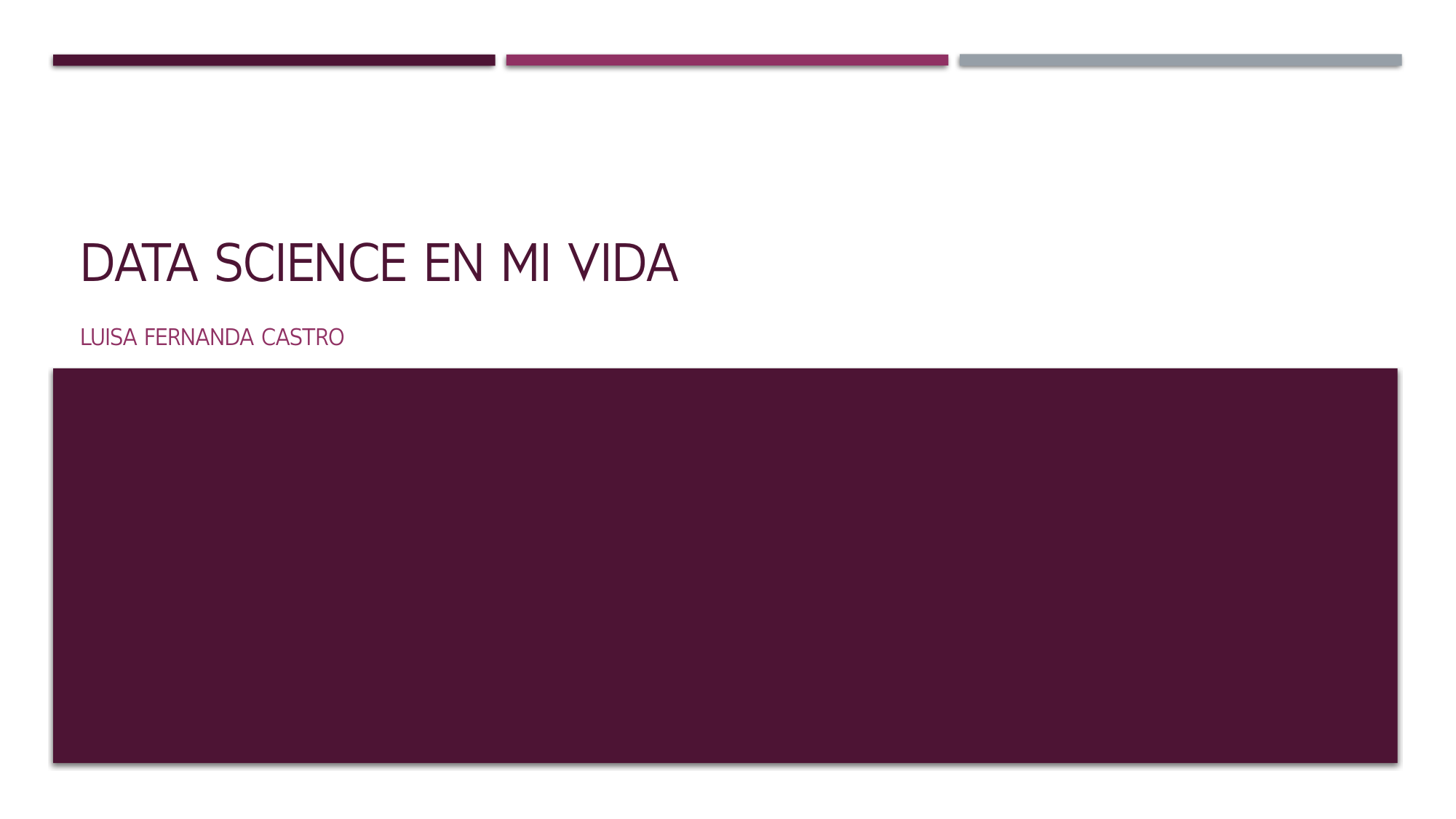

# Data science en mi vida
Luisa Fernanda castro